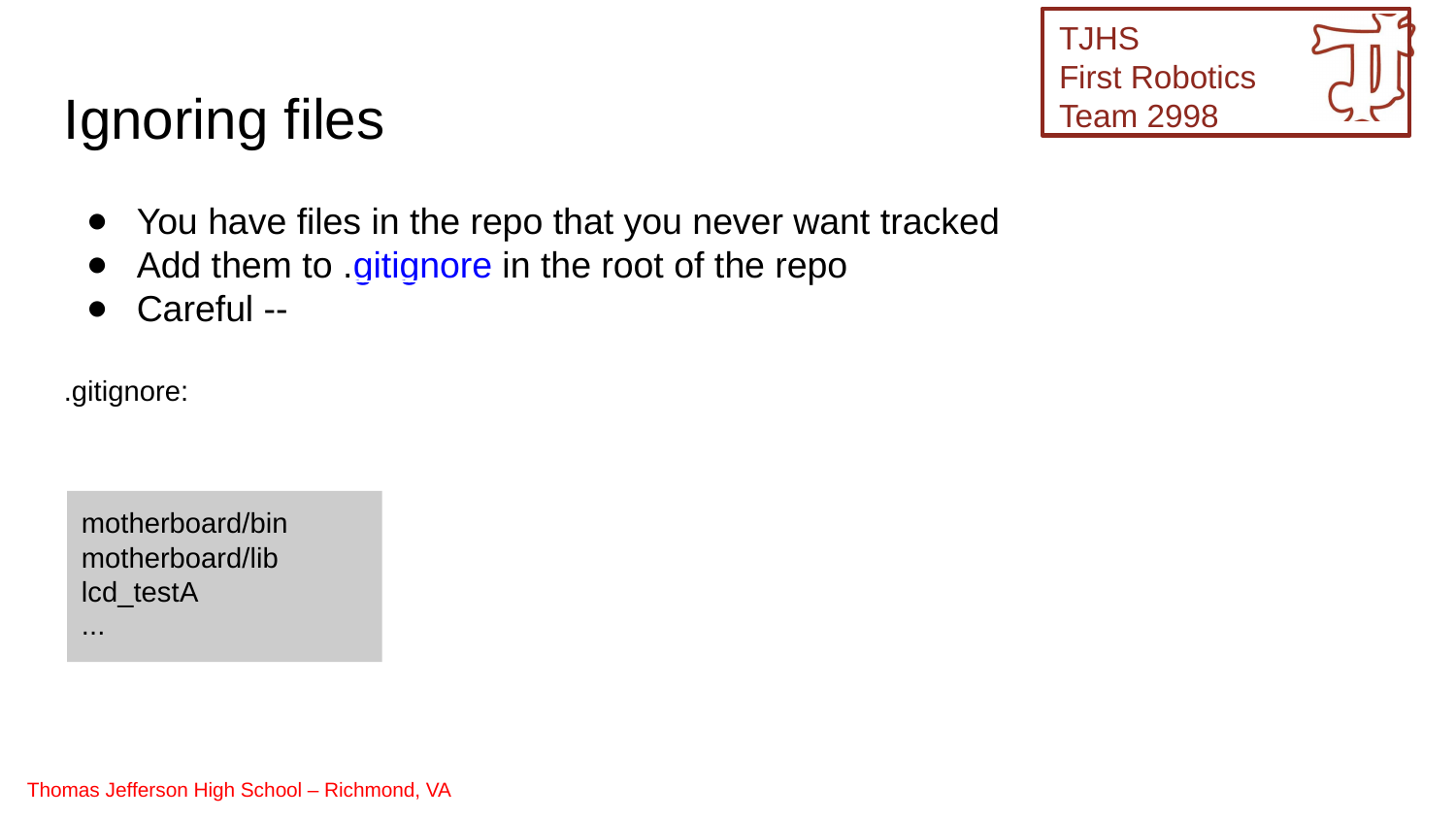

Ignoring files
You have files in the repo that you never want tracked
Add them to .gitignore in the root of the repo
Careful --

.gitignore:

motherboard/bin
motherboard/lib
lcd_testA
...